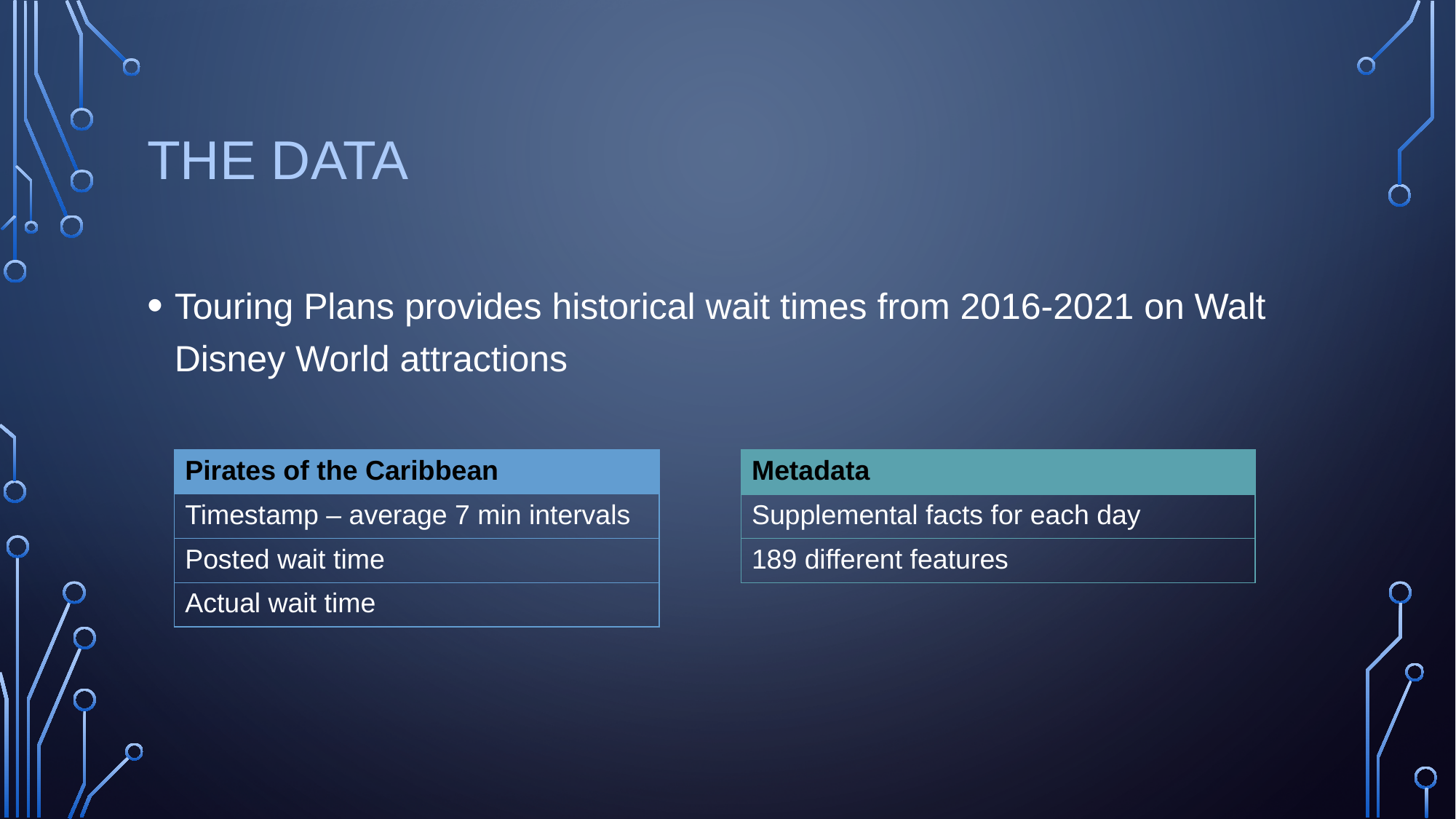

# The Data
Touring Plans provides historical wait times from 2016-2021 on Walt Disney World attractions

| Pirates of the Caribbean |
| --- |
| Timestamp – average 7 min intervals |
| Posted wait time |
| Actual wait time |
| Metadata |
| --- |
| Supplemental facts for each day |
| 189 different features |